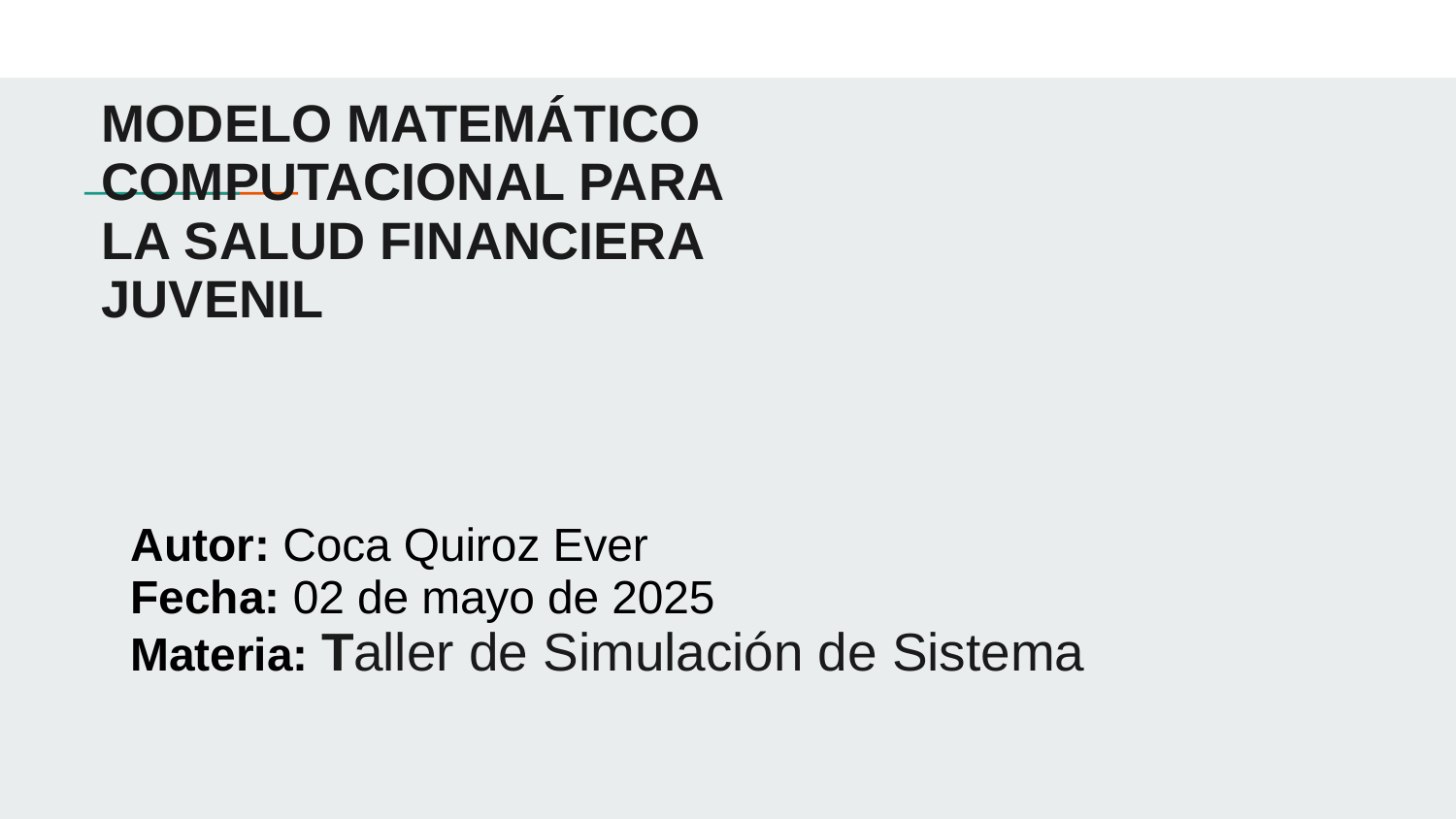

# MODELO MATEMÁTICO COMPUTACIONAL PARA LA SALUD FINANCIERA JUVENIL
Autor: Coca Quiroz Ever
Fecha: 02 de mayo de 2025
Materia: Taller de Simulación de Sistema